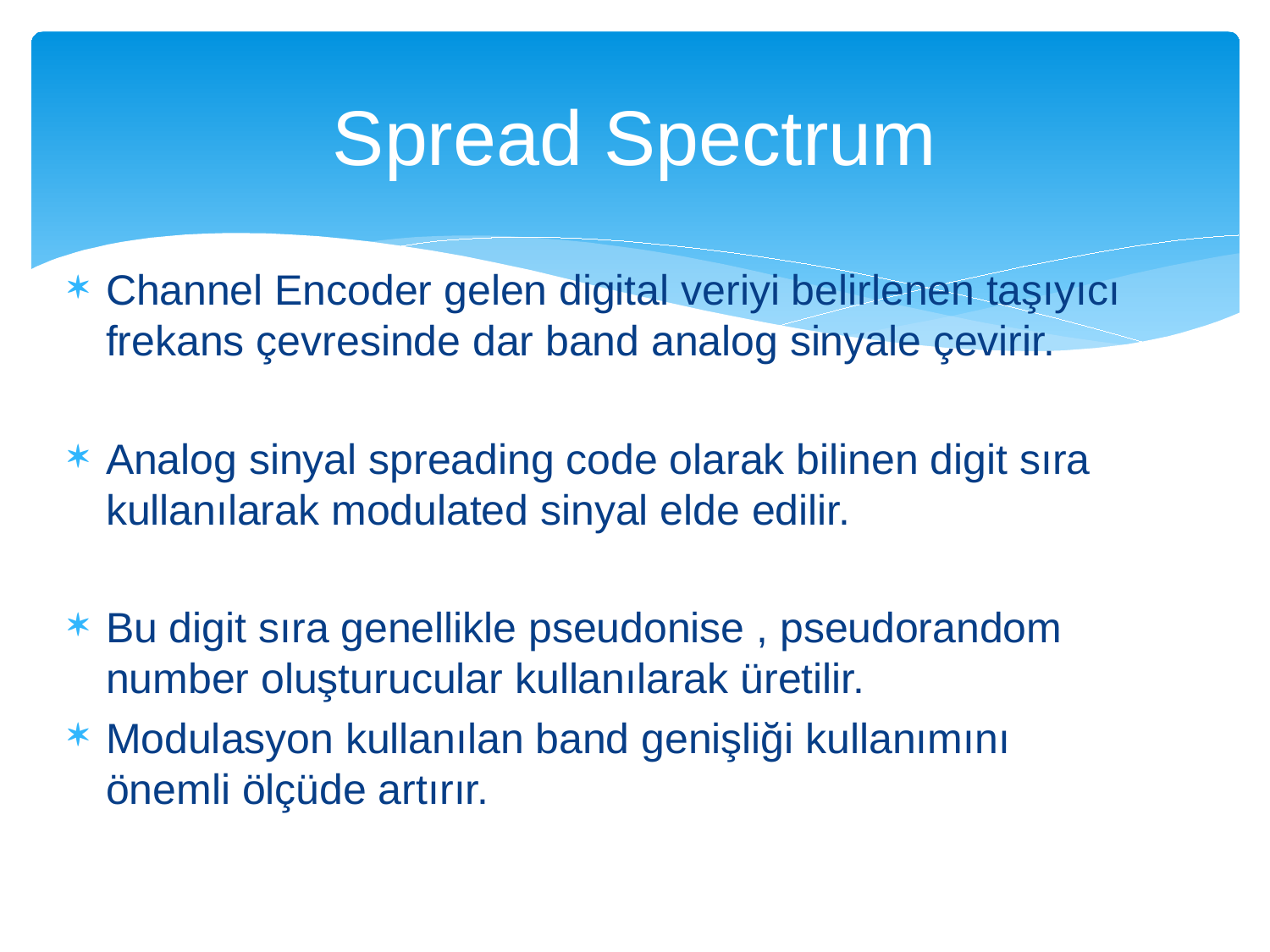

# Spread Spectrum
Channel Encoder gelen digital veriyi belirlenen taşıyıcı frekans çevresinde dar band analog sinyale çevirir.

Analog sinyal spreading code olarak bilinen digit sıra kullanılarak modulated sinyal elde edilir.

Bu digit sıra genellikle pseudonise , pseudorandom number oluşturucular kullanılarak üretilir.
Modulasyon kullanılan band genişliği kullanımını önemli ölçüde artırır.